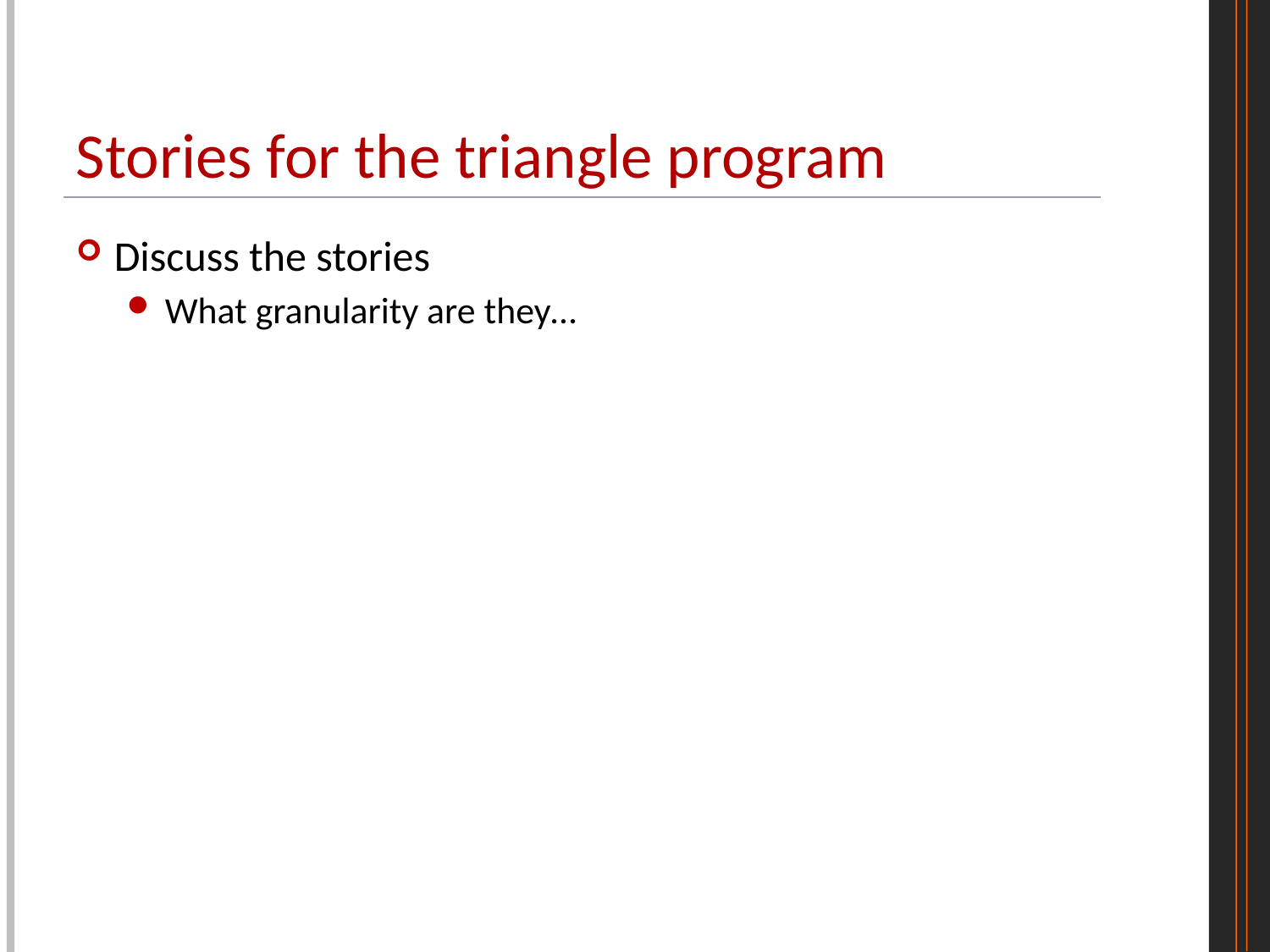

# Stories for the triangle program
Discuss the stories
What granularity are they…